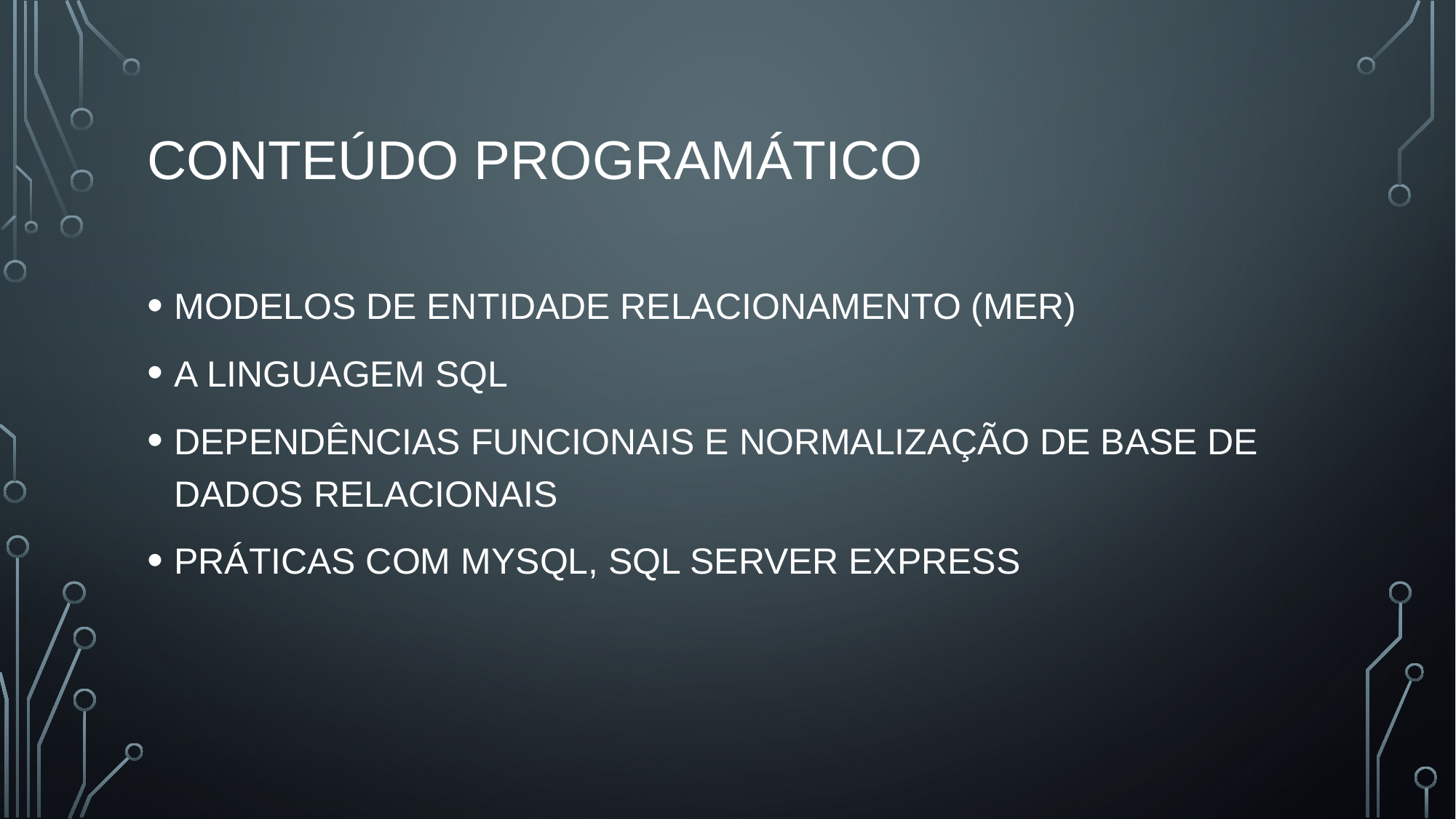

# Conteúdo programático
MODELOS DE ENTIDADE RELACIONAMENTO (MER)
A LINGUAGEM SQL
DEPENDÊNCIAS FUNCIONAIS E NORMALIZAÇÃO DE BASE DE DADOS RELACIONAIS
PRÁTICAS COM MYSQL, SQL SERVER EXPRESS